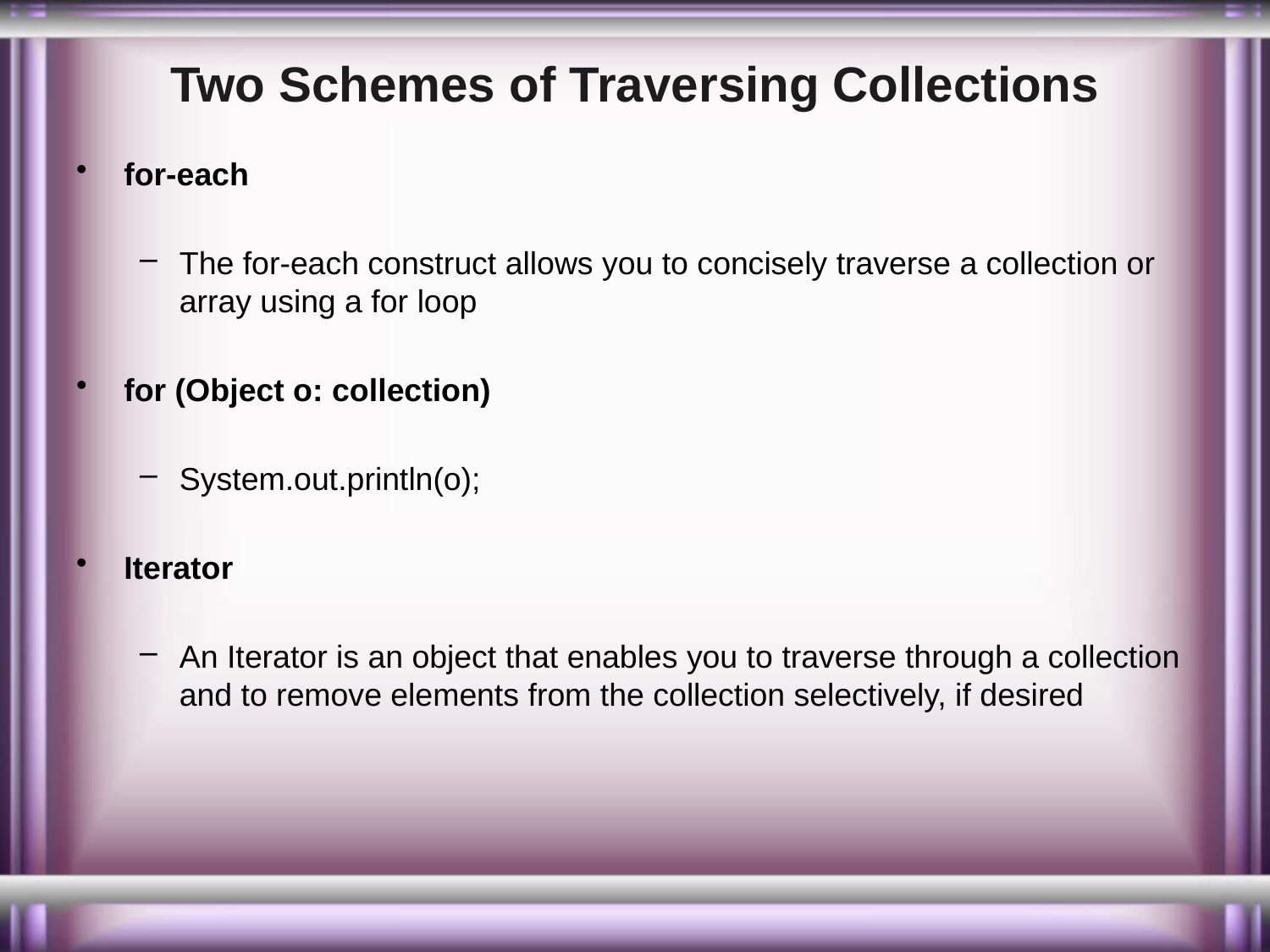

# Two Schemes of Traversing Collections
for-each

The for-each construct allows you to concisely traverse a collection or array using a for loop

for (Object o: collection)

System.out.println(o);

Iterator

An Iterator is an object that enables you to traverse through a collection and to remove elements from the collection selectively, if desired